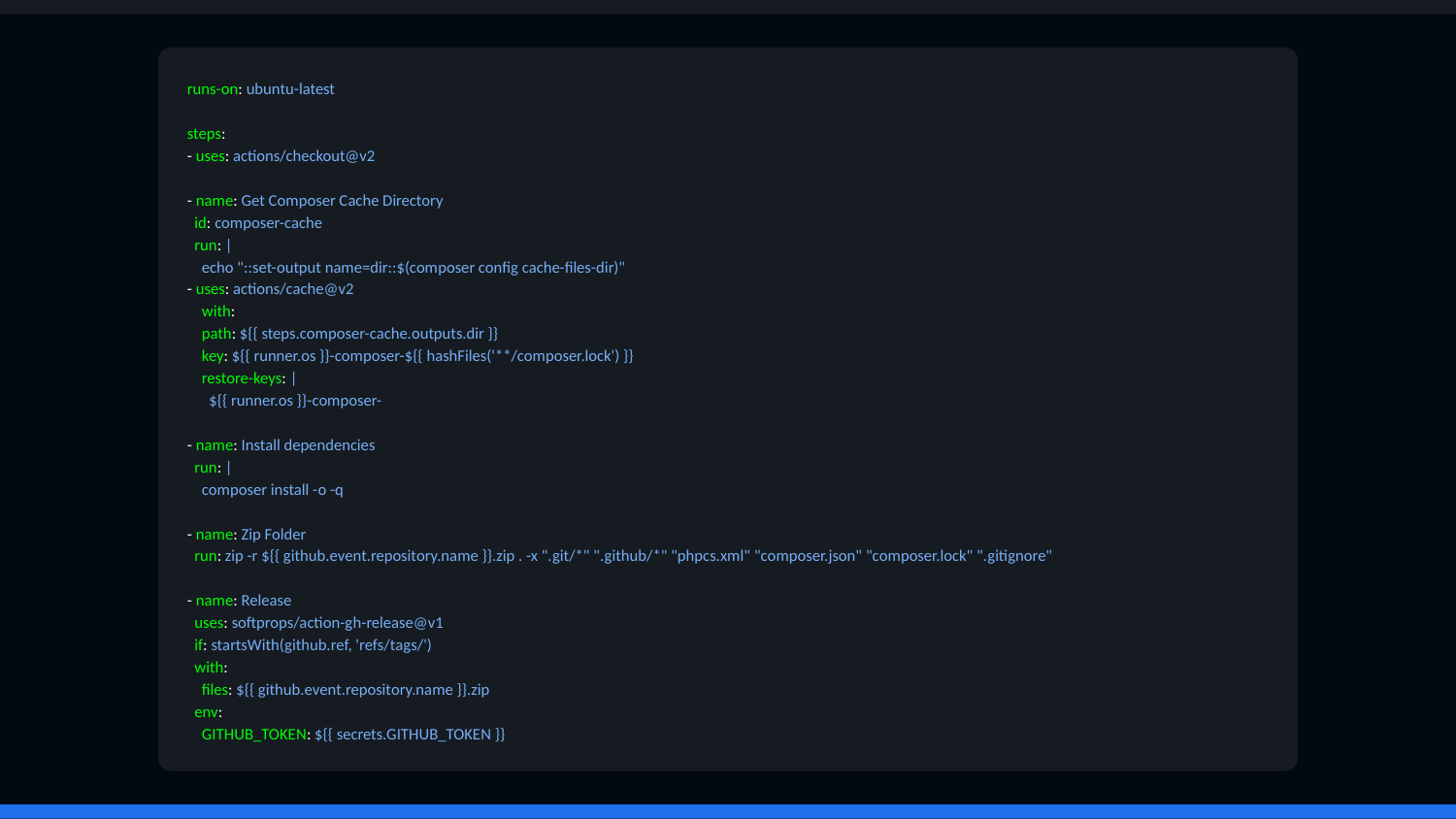

runs-on: ubuntu-latest

   steps:
   - uses: actions/checkout@v2

   - name: Get Composer Cache Directory
     id: composer-cache
     run: |
       echo "::set-output name=dir::$(composer config cache-files-dir)"
   - uses: actions/cache@v2
       with:
       path: ${{ steps.composer-cache.outputs.dir }}
       key: ${{ runner.os }}-composer-${{ hashFiles('**/composer.lock') }}
       restore-keys: |
         ${{ runner.os }}-composer-

   - name: Install dependencies
     run: |
       composer install -o -q

   - name: Zip Folder
     run: zip -r ${{ github.event.repository.name }}.zip . -x ".git/*" ".github/*" "phpcs.xml" "composer.json" "composer.lock" ".gitignore"

   - name: Release
     uses: softprops/action-gh-release@v1
     if: startsWith(github.ref, 'refs/tags/')
     with:
       files: ${{ github.event.repository.name }}.zip
     env:
       GITHUB_TOKEN: ${{ secrets.GITHUB_TOKEN }}